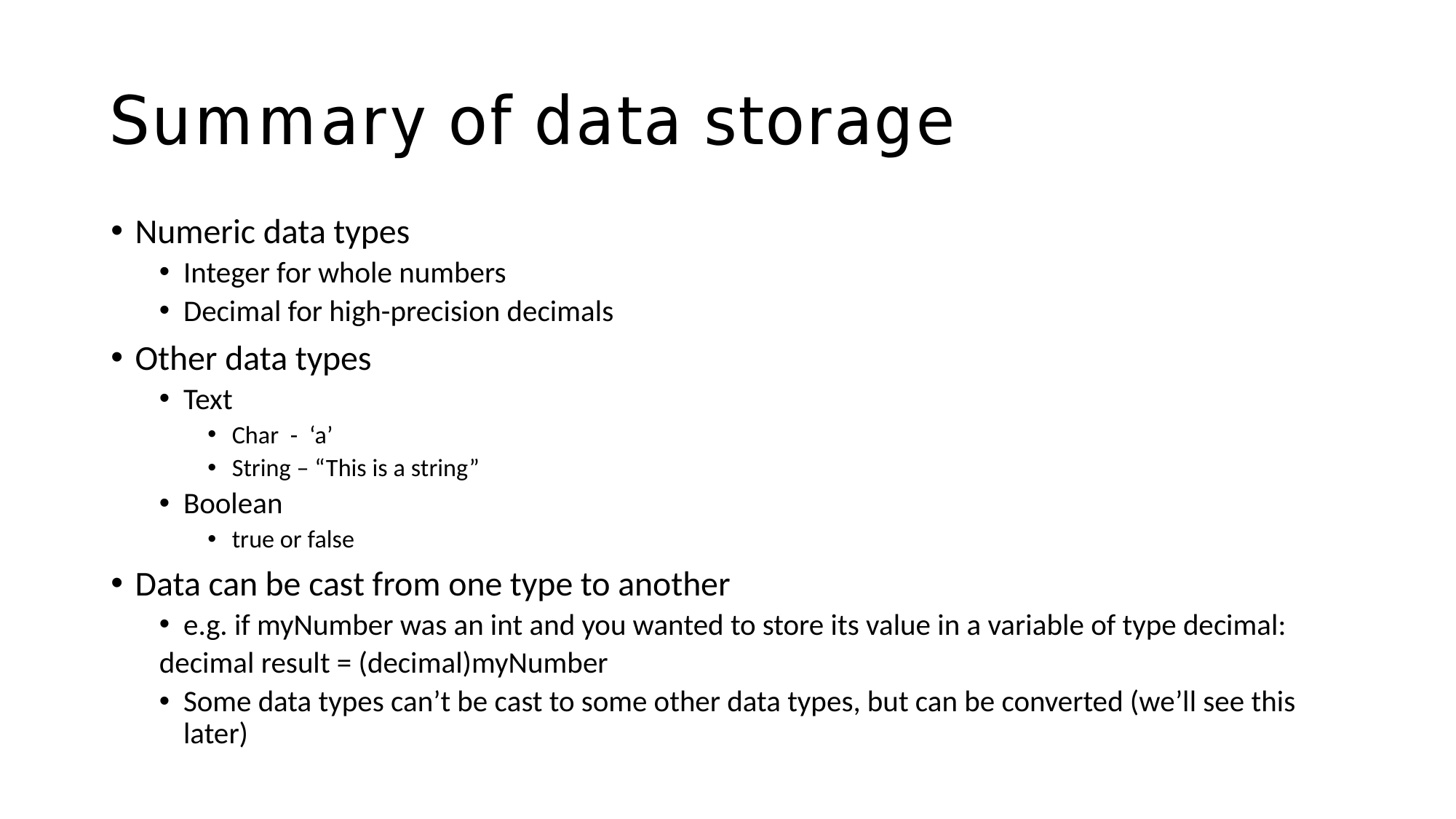

# Summary of data storage
Numeric data types
Integer for whole numbers
Decimal for high-precision decimals
Other data types
Text
Char  -  ‘a’
String – “This is a string”
Boolean
true or false
Data can be cast from one type to another
e.g. if myNumber was an int and you wanted to store its value in a variable of type decimal:
	decimal result = (decimal)myNumber
Some data types can’t be cast to some other data types, but can be converted (we’ll see this later)